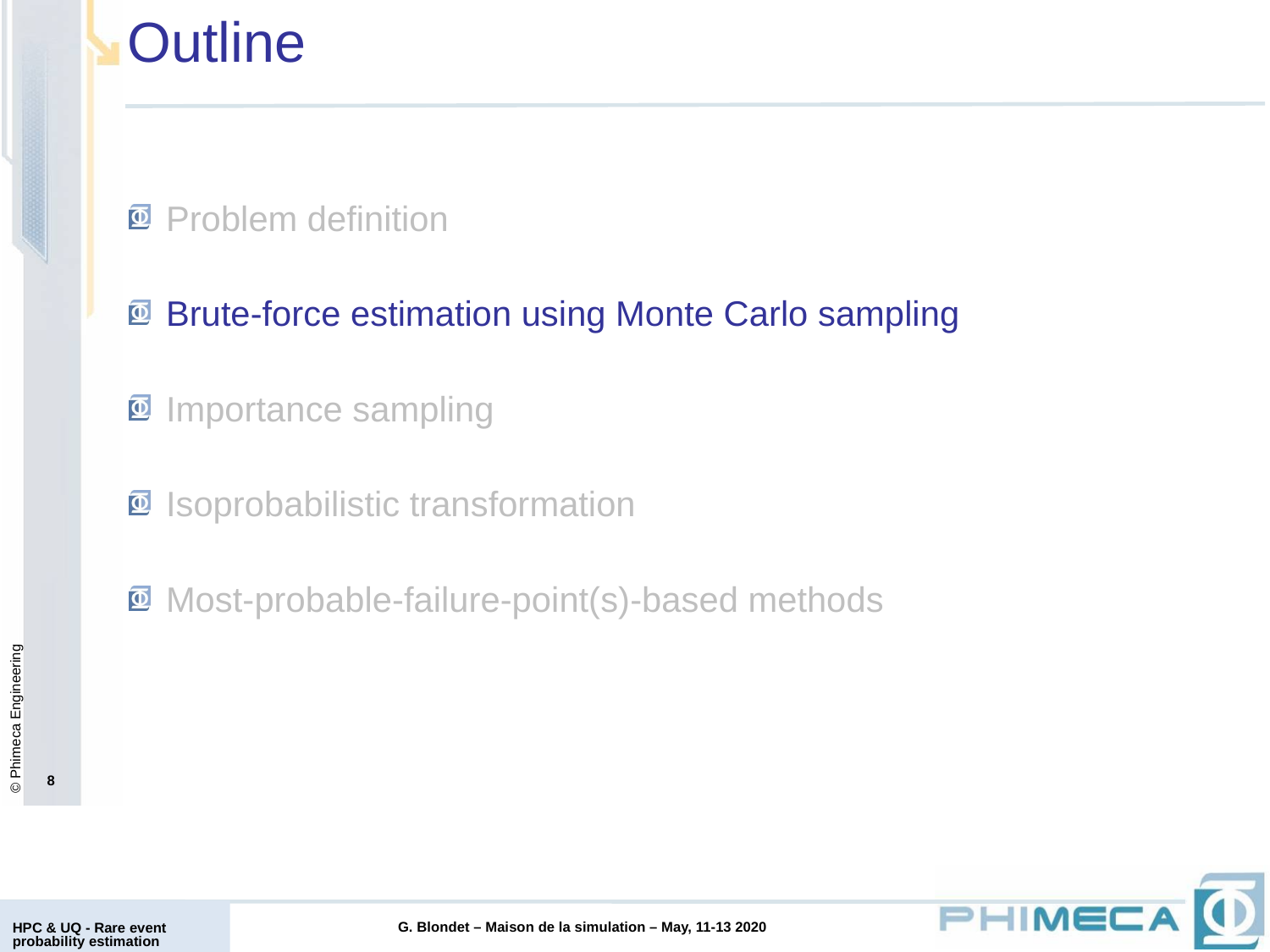

# Outline
Problem definition
Brute-force estimation using Monte Carlo sampling
Importance sampling
Isoprobabilistic transformation
Most-probable-failure-point(s)-based methods
8
HPC & UQ - Rare event            probability estimation
G. Blondet – Maison de la simulation – May, 11-13 2020